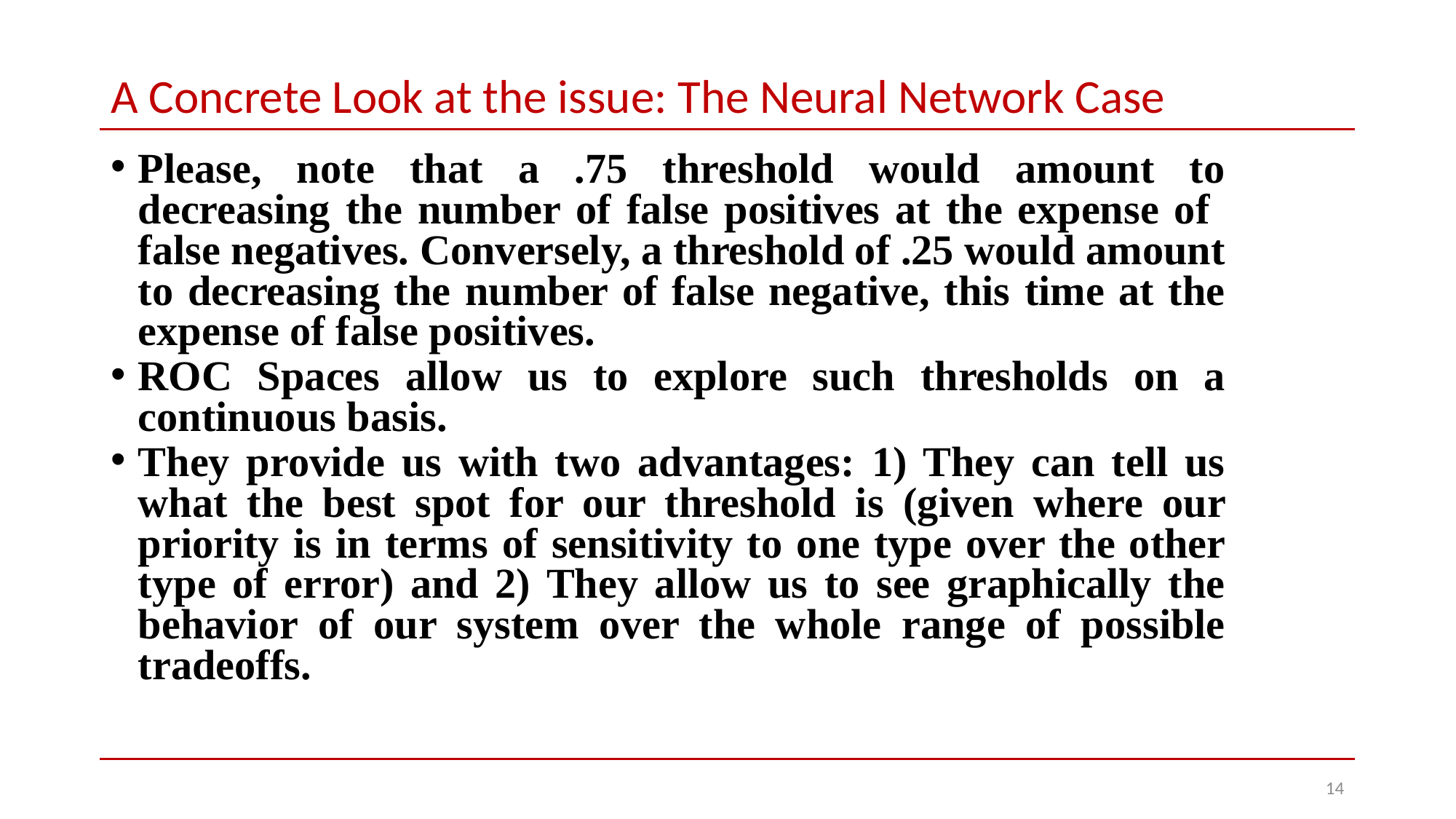

# A Concrete Look at the issue: The Neural Network Case
Please, note that a .75 threshold would amount to decreasing the number of false positives at the expense of  false negatives. Conversely, a threshold of .25 would amount to decreasing the number of false negative, this time at the expense of false positives.
ROC Spaces allow us to explore such thresholds on a continuous basis.
They provide us with two advantages: 1) They can tell us what the best spot for our threshold is (given where our priority is in terms of sensitivity to one type over the other type of error) and 2) They allow us to see graphically the behavior of our system over the whole range of possible tradeoffs.
14